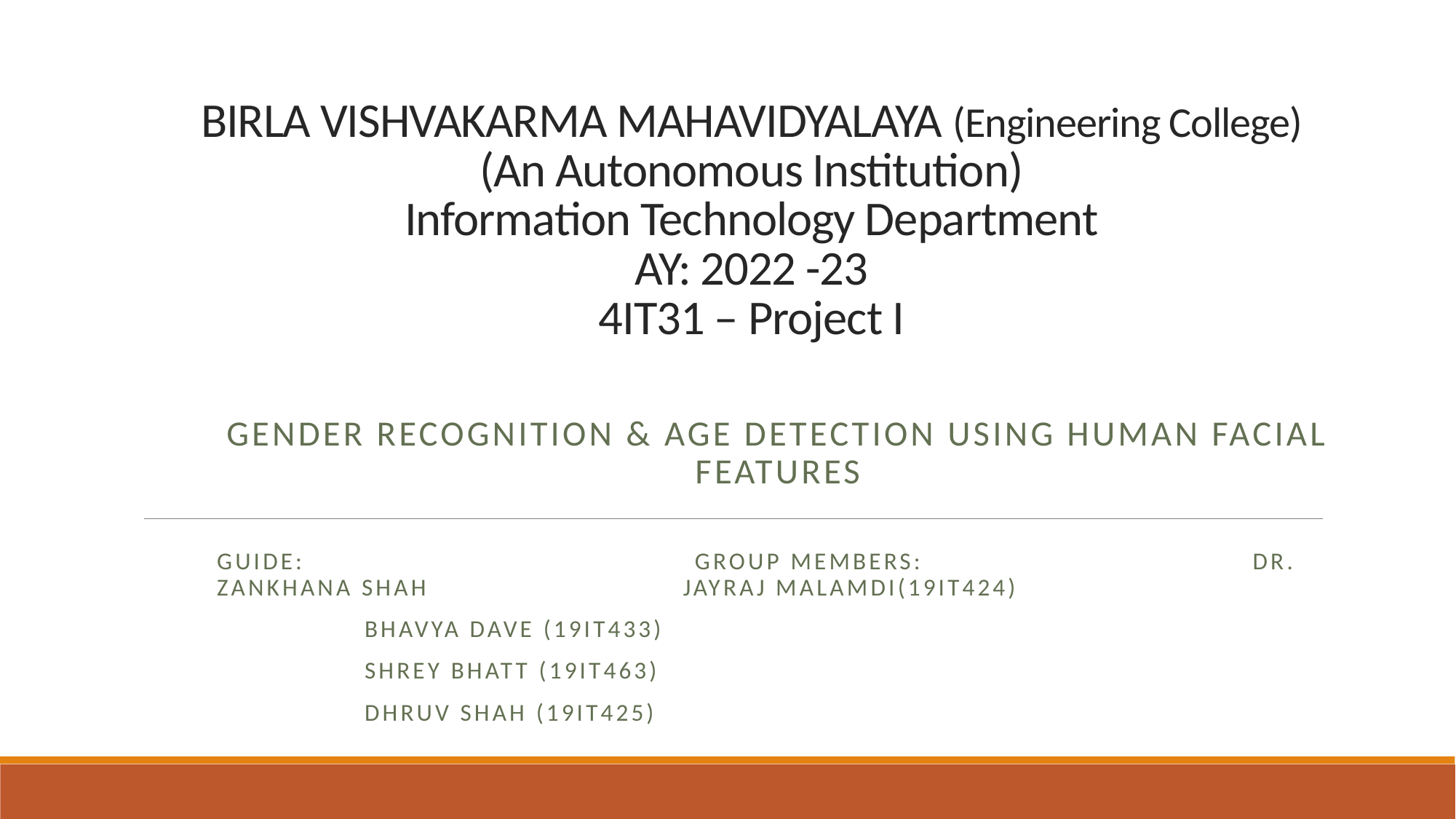

# BIRLA VISHVAKARMA MAHAVIDYALAYA (Engineering College) (An Autonomous Institution) Information Technology Department AY: 2022 -23 4IT31 – Project I
Gender RECOGNITION & Age DETECTION USING HUMAN FACIAL FEATURES

Guide:                            		Group Members:                                 	Dr. zankhANA SHAH                  	        Jayraj Malamdi(19IT424)
					        BHAVYA DAVE (19IT433)
					        SHREY BHATT (19IT463)
					        DHRUV SHAH (19IT425)